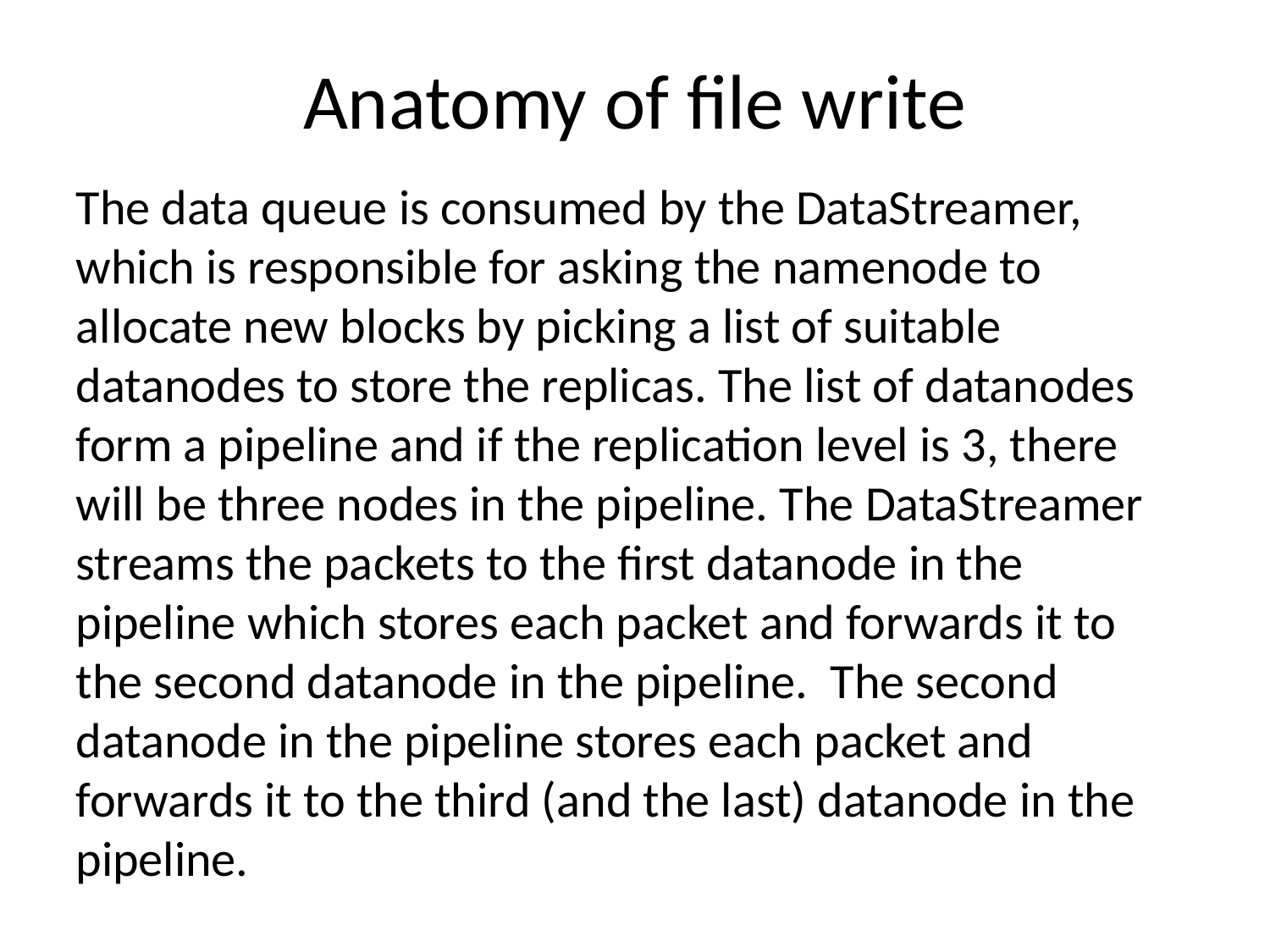

Anatomy of file write
The data queue is consumed by the DataStreamer, which is responsible for asking the namenode to allocate new blocks by picking a list of suitable datanodes to store the replicas. The list of datanodes form a pipeline and if the replication level is 3, there will be three nodes in the pipeline. The DataStreamer streams the packets to the first datanode in the pipeline which stores each packet and forwards it to the second datanode in the pipeline.  The second datanode in the pipeline stores each packet and forwards it to the third (and the last) datanode in the pipeline.